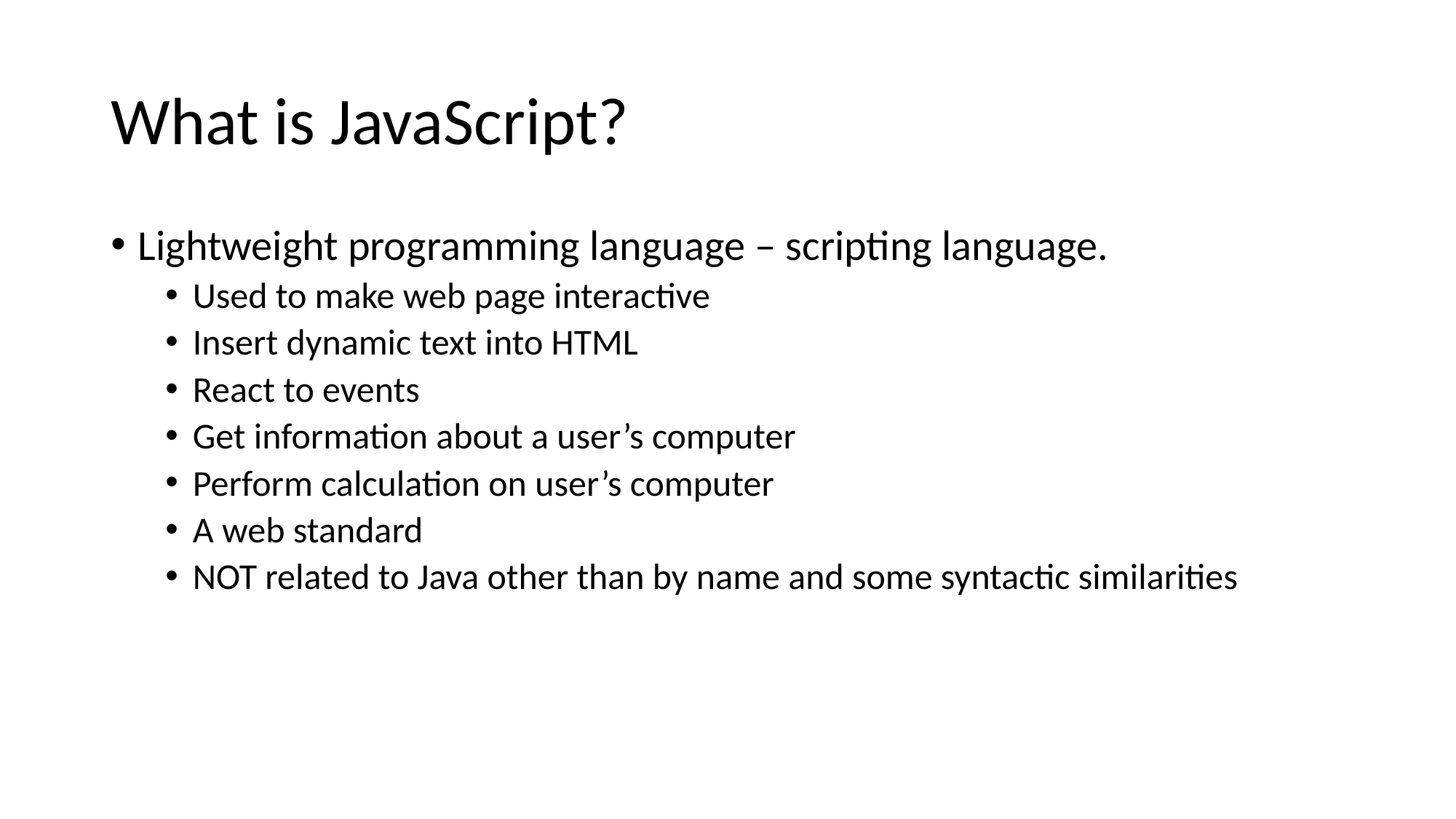

# What is JavaScript?
Lightweight programming language – scripting language.
Used to make web page interactive
Insert dynamic text into HTML
React to events
Get information about a user’s computer
Perform calculation on user’s computer
A web standard
NOT related to Java other than by name and some syntactic similarities